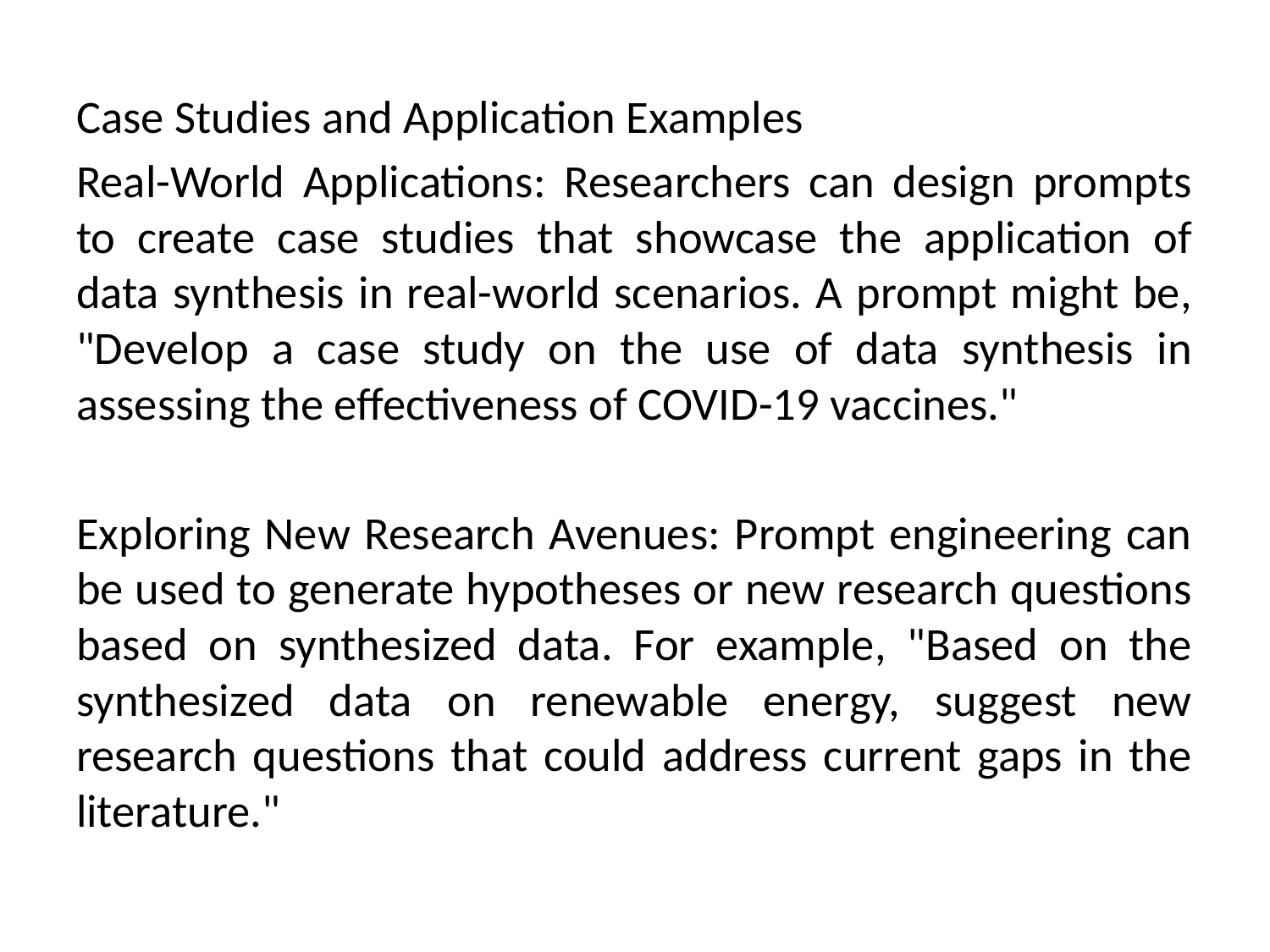

Case Studies and Application Examples
Real-World Applications: Researchers can design prompts to create case studies that showcase the application of data synthesis in real-world scenarios. A prompt might be, "Develop a case study on the use of data synthesis in assessing the effectiveness of COVID-19 vaccines."

Exploring New Research Avenues: Prompt engineering can be used to generate hypotheses or new research questions based on synthesized data. For example, "Based on the synthesized data on renewable energy, suggest new research questions that could address current gaps in the literature."